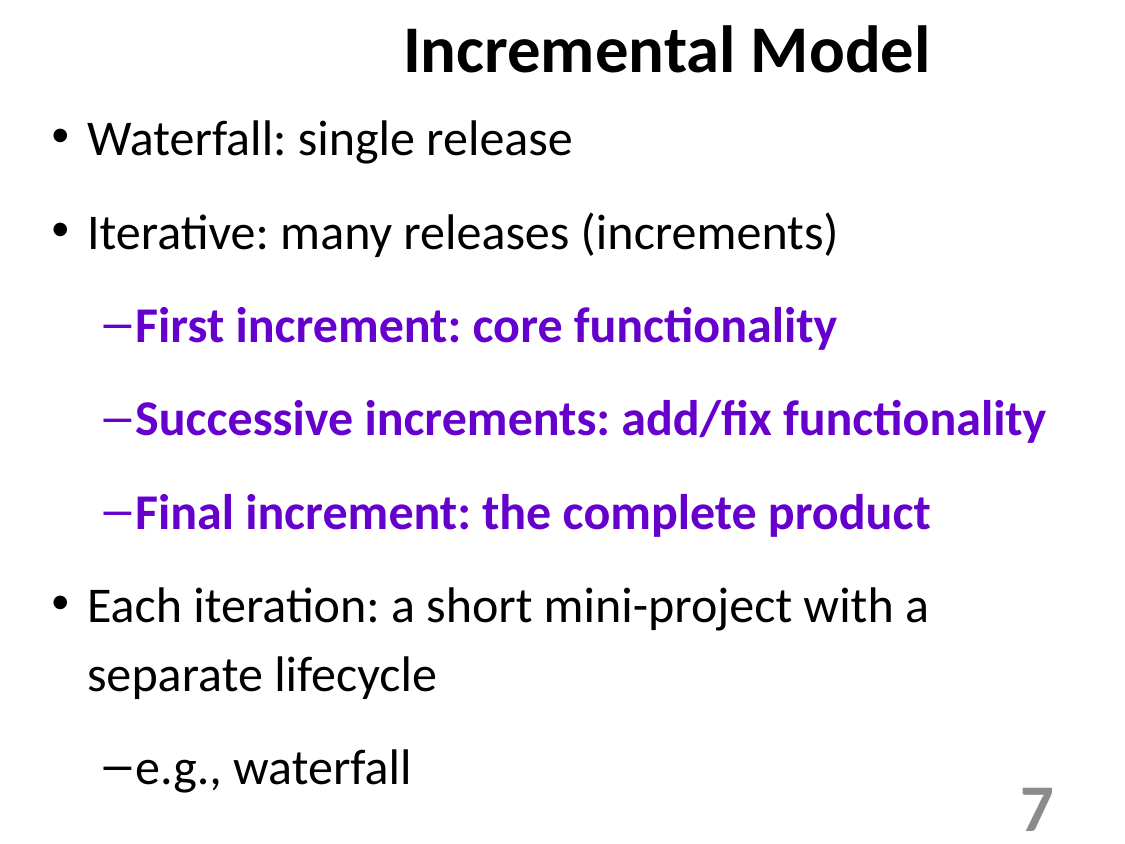

Incremental Model
Waterfall: single release
Iterative: many releases (increments)
First increment: core functionality
Successive increments: add/fix functionality
Final increment: the complete product
Each iteration: a short mini-project with a separate lifecycle
e.g., waterfall
7